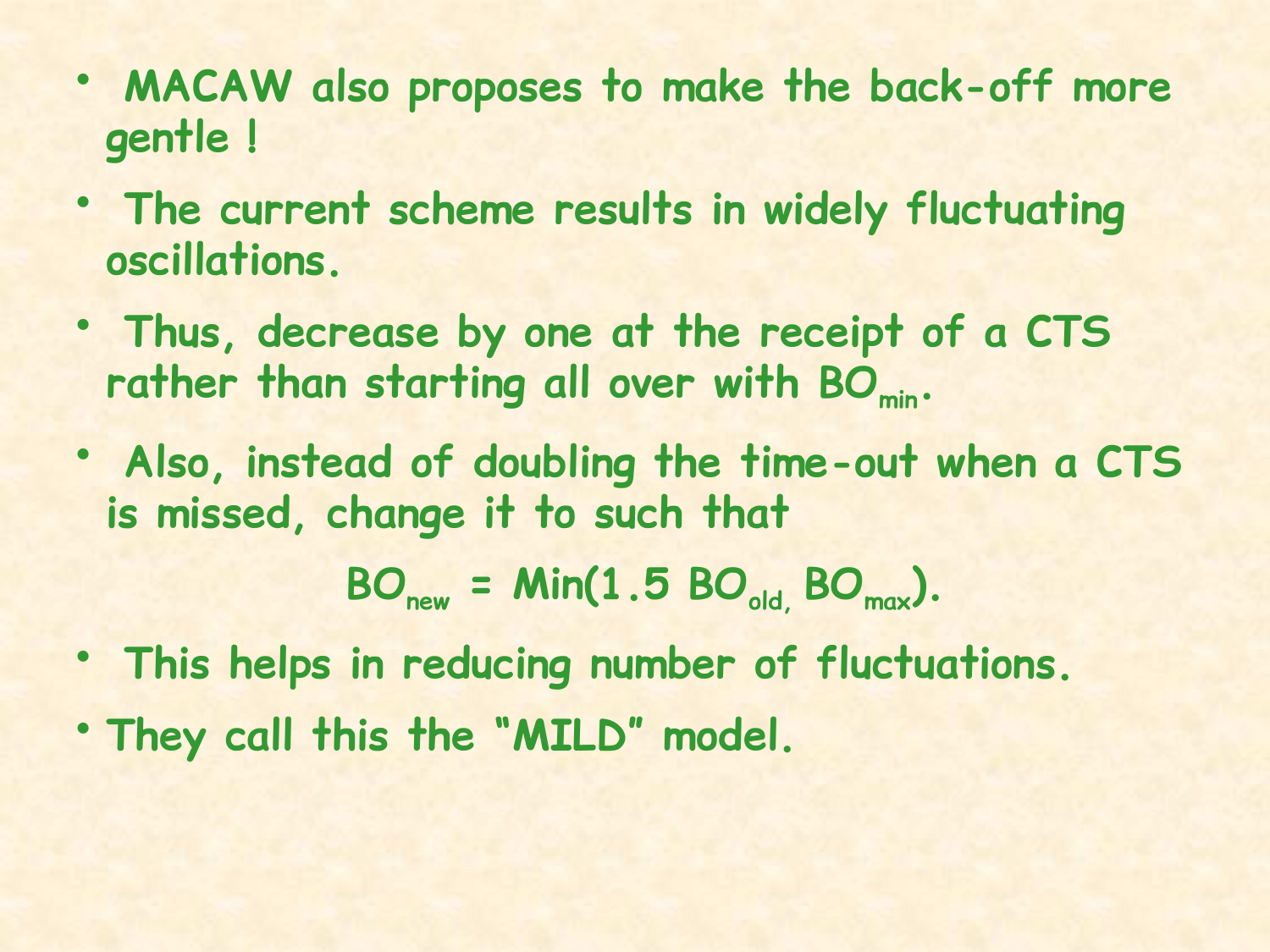

MACAW also proposes to make the back-off more gentle !
 The current scheme results in widely fluctuating oscillations.
 Thus, decrease by one at the receipt of a CTS rather than starting all over with BOmin.
 Also, instead of doubling the time-out when a CTS is missed, change it to such that
BOnew = Min(1.5 BOold, BOmax).
 This helps in reducing number of fluctuations.
They call this the “MILD” model.